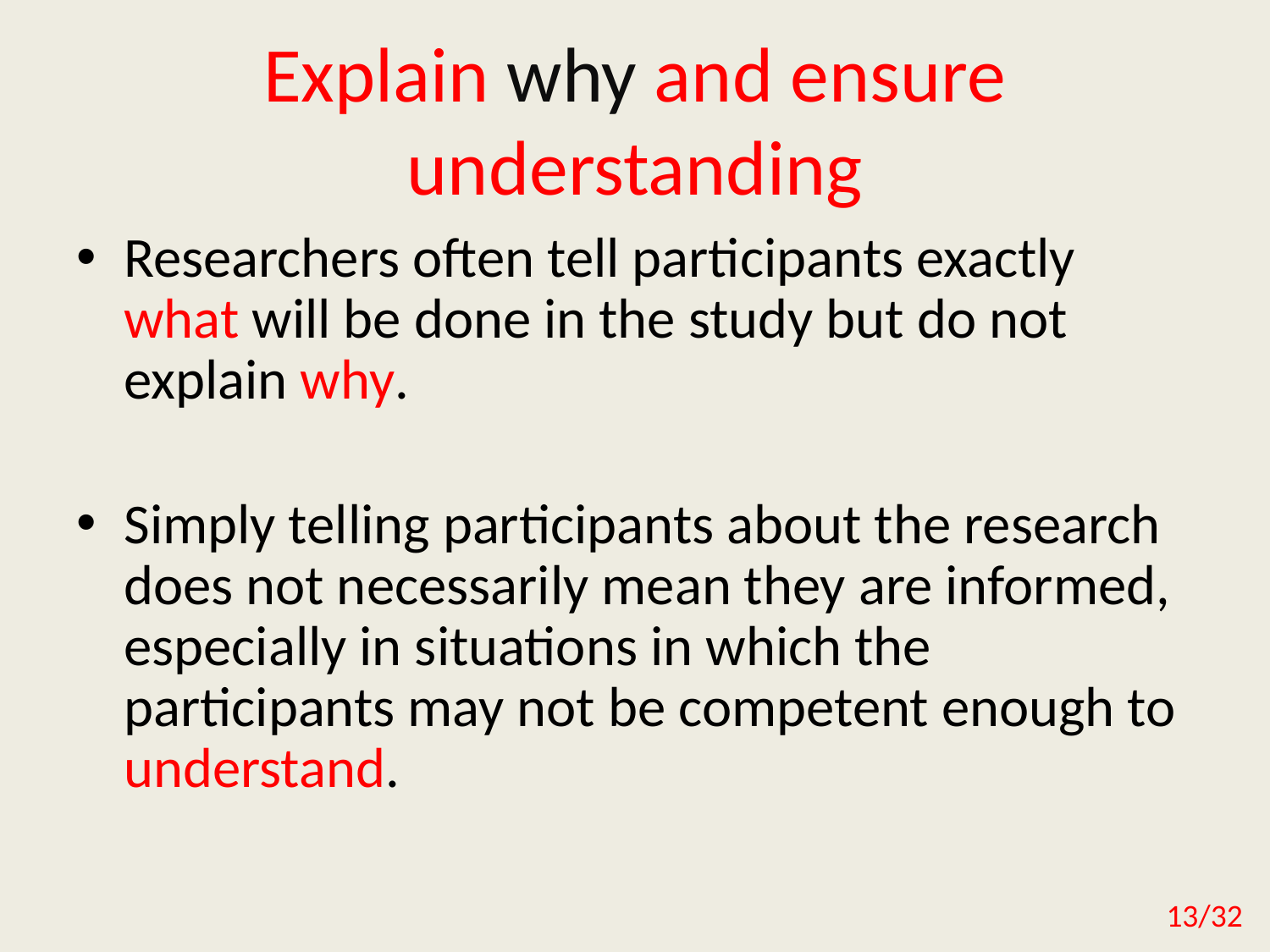

# Explain why and ensure understanding
Researchers often tell participants exactly what will be done in the study but do not explain why.

Simply telling participants about the research does not necessarily mean they are informed, especially in situations in which the participants may not be competent enough to understand.